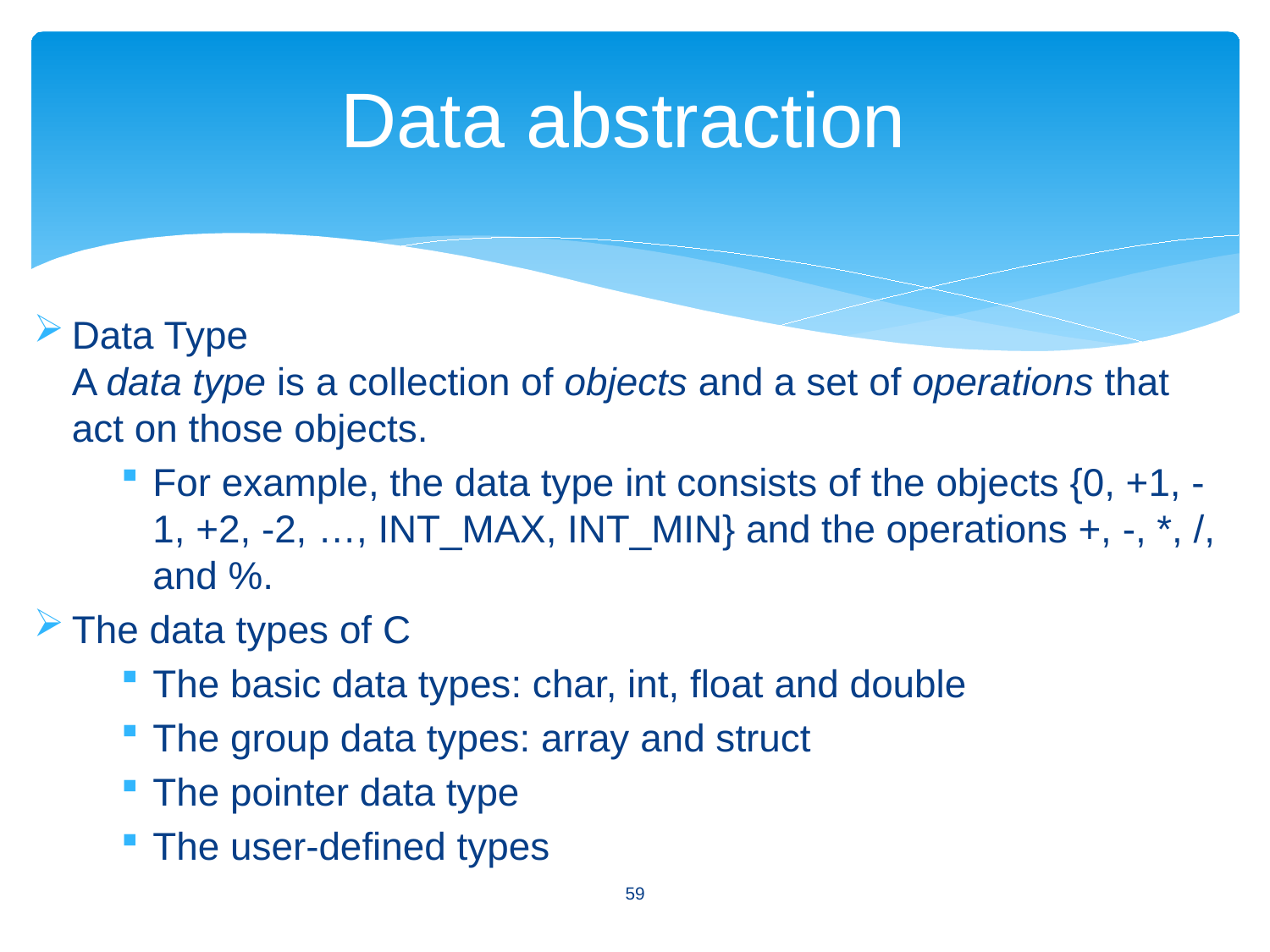

# Data abstraction
Data Type
A data type is a collection of objects and a set of operations that act on those objects.
For example, the data type int consists of the objects {0, +1, -1, +2, -2, …, INT_MAX, INT_MIN} and the operations +, -, *, /, and %.
The data types of C
The basic data types: char, int, float and double
The group data types: array and struct
The pointer data type
The user-defined types
59